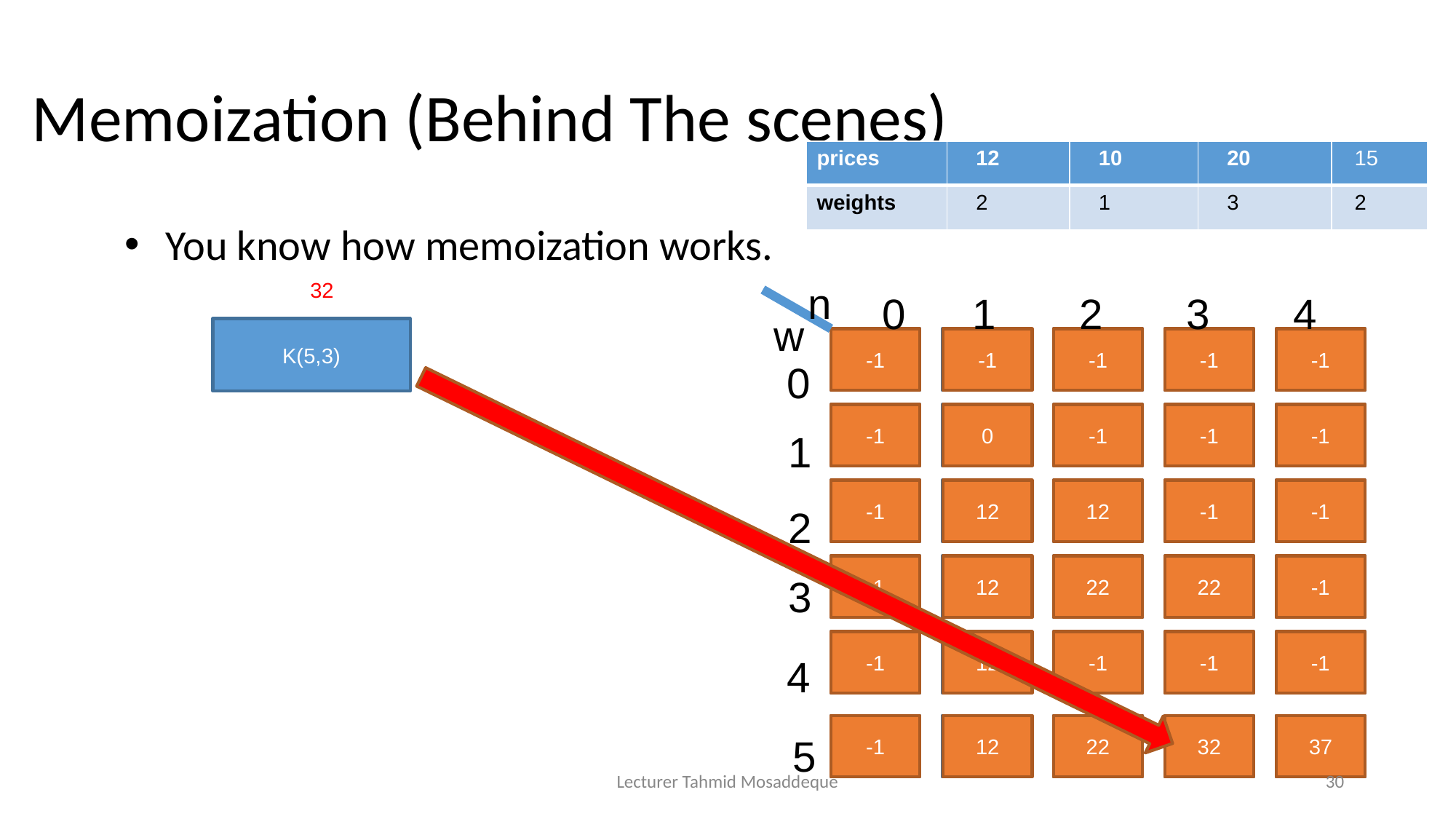

# Memoization (Behind The scenes)
| prices | 12 | 10 | 20 | 15 |
| --- | --- | --- | --- | --- |
| weights | 2 | 1 | 3 | 2 |
You know how memoization works.

32
n
0
1
2
3
4
w
-1

-1
-1

-1

-1

0
-1

0
-1

-1

-1

1
-1

12
12

-1

-1

2
-1

12
22

22

-1

3
-1

12
-1

-1

-1

4
-1

12
22

32

37

5
K(5,3)

Lecturer Tahmid Mosaddeque
30